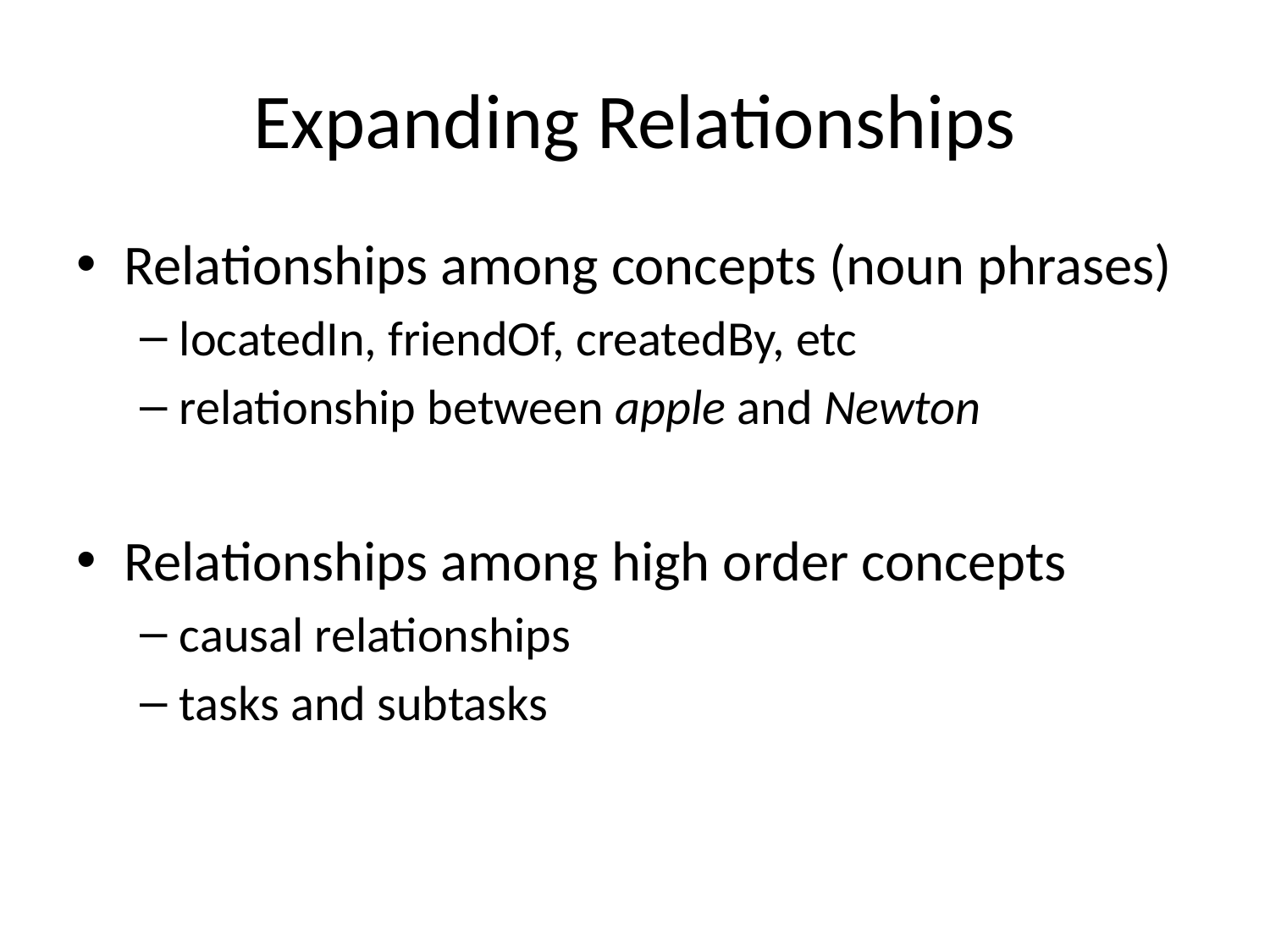

# Expanding Relationships
Relationships among concepts (noun phrases)
locatedIn, friendOf, createdBy, etc
relationship between apple and Newton

Relationships among high order concepts
causal relationships
tasks and subtasks